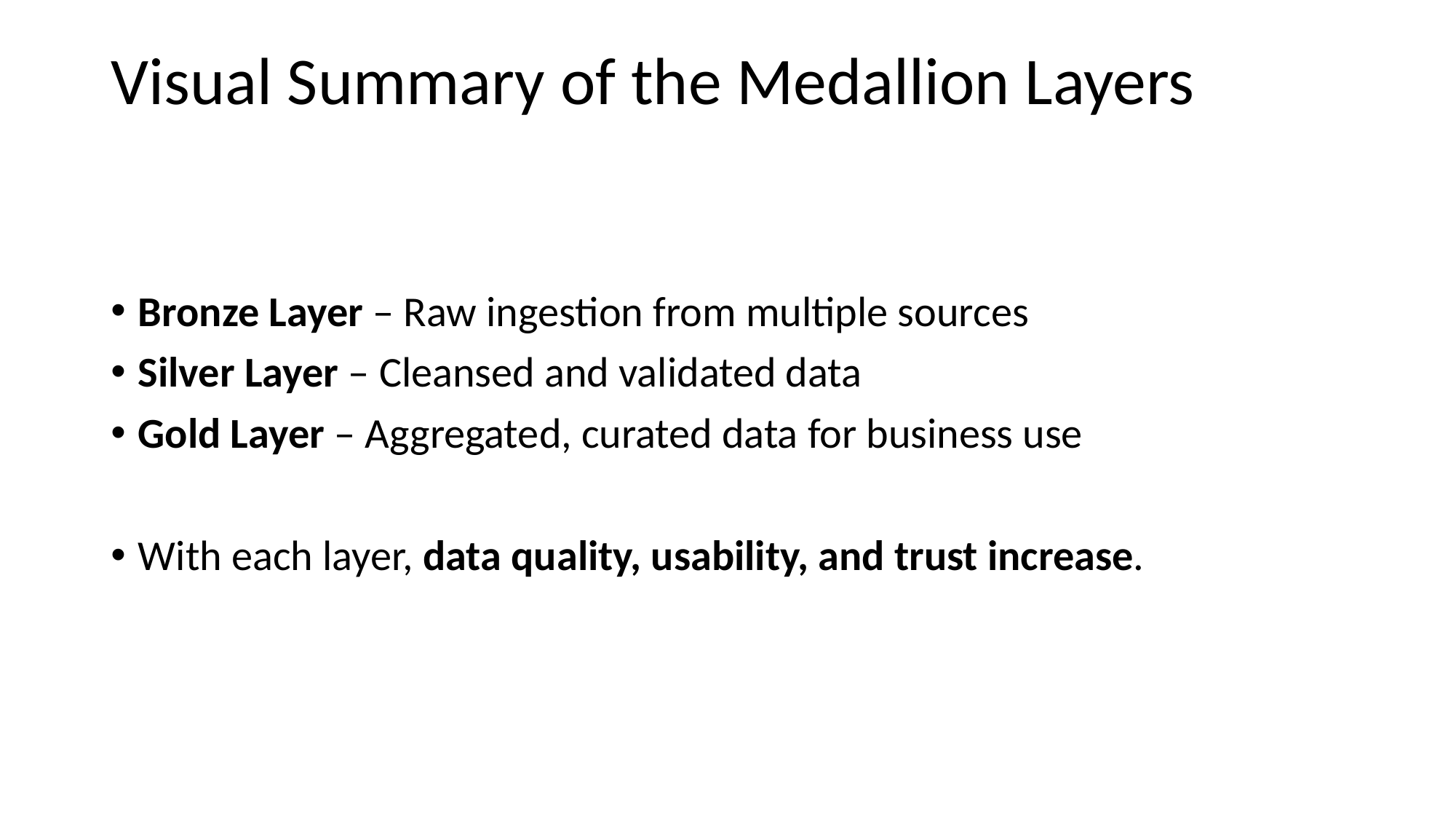

# Visual Summary of the Medallion Layers

Bronze Layer – Raw ingestion from multiple sources
Silver Layer – Cleansed and validated data
Gold Layer – Aggregated, curated data for business use

With each layer, data quality, usability, and trust increase.